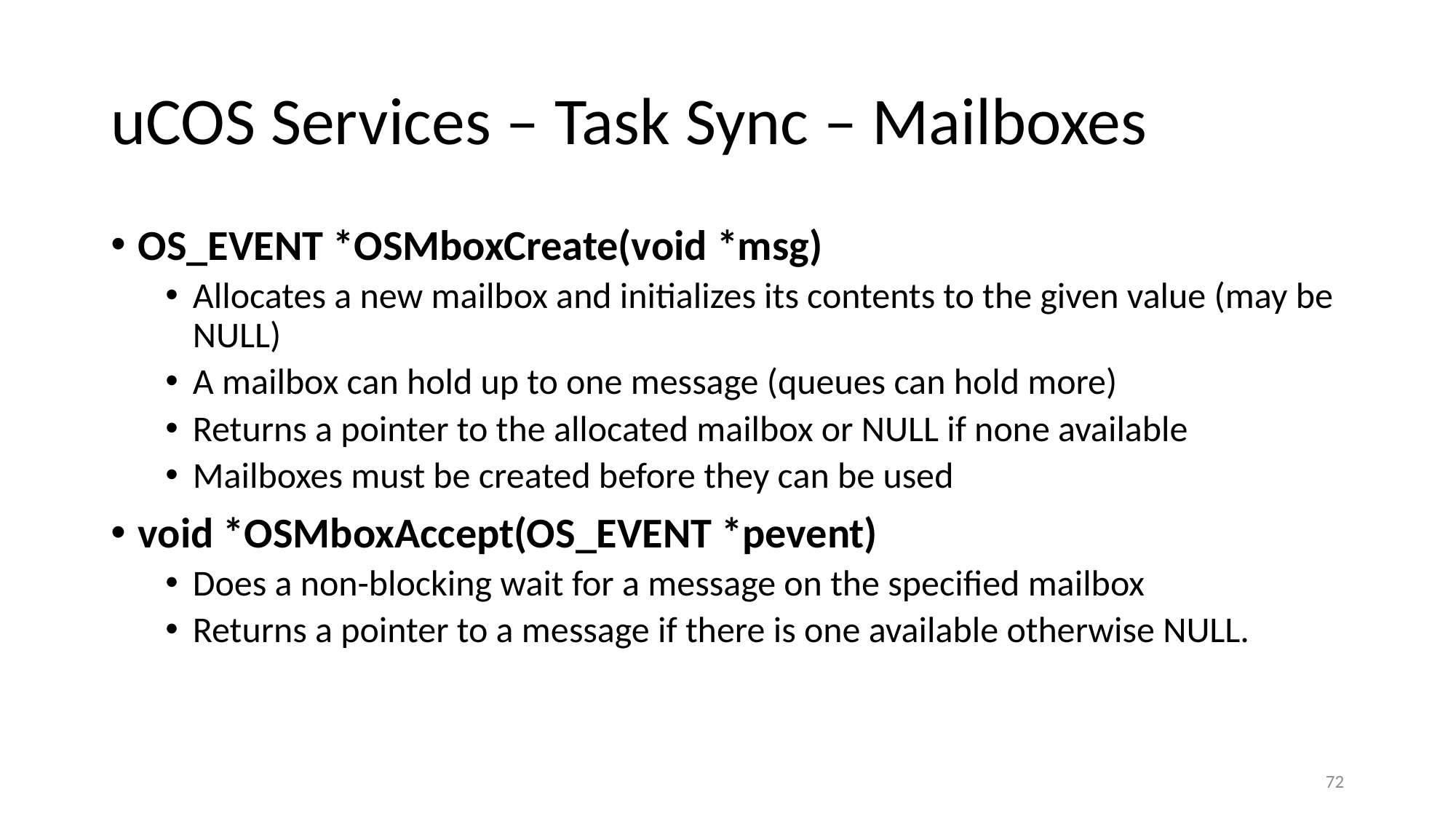

# uCOS Services – Task Sync – Mailboxes
OS_EVENT *OSMboxCreate(void *msg)
Allocates a new mailbox and initializes its contents to the given value (may be NULL)
A mailbox can hold up to one message (queues can hold more)
Returns a pointer to the allocated mailbox or NULL if none available
Mailboxes must be created before they can be used
void *OSMboxAccept(OS_EVENT *pevent)
Does a non-blocking wait for a message on the specified mailbox
Returns a pointer to a message if there is one available otherwise NULL.

72